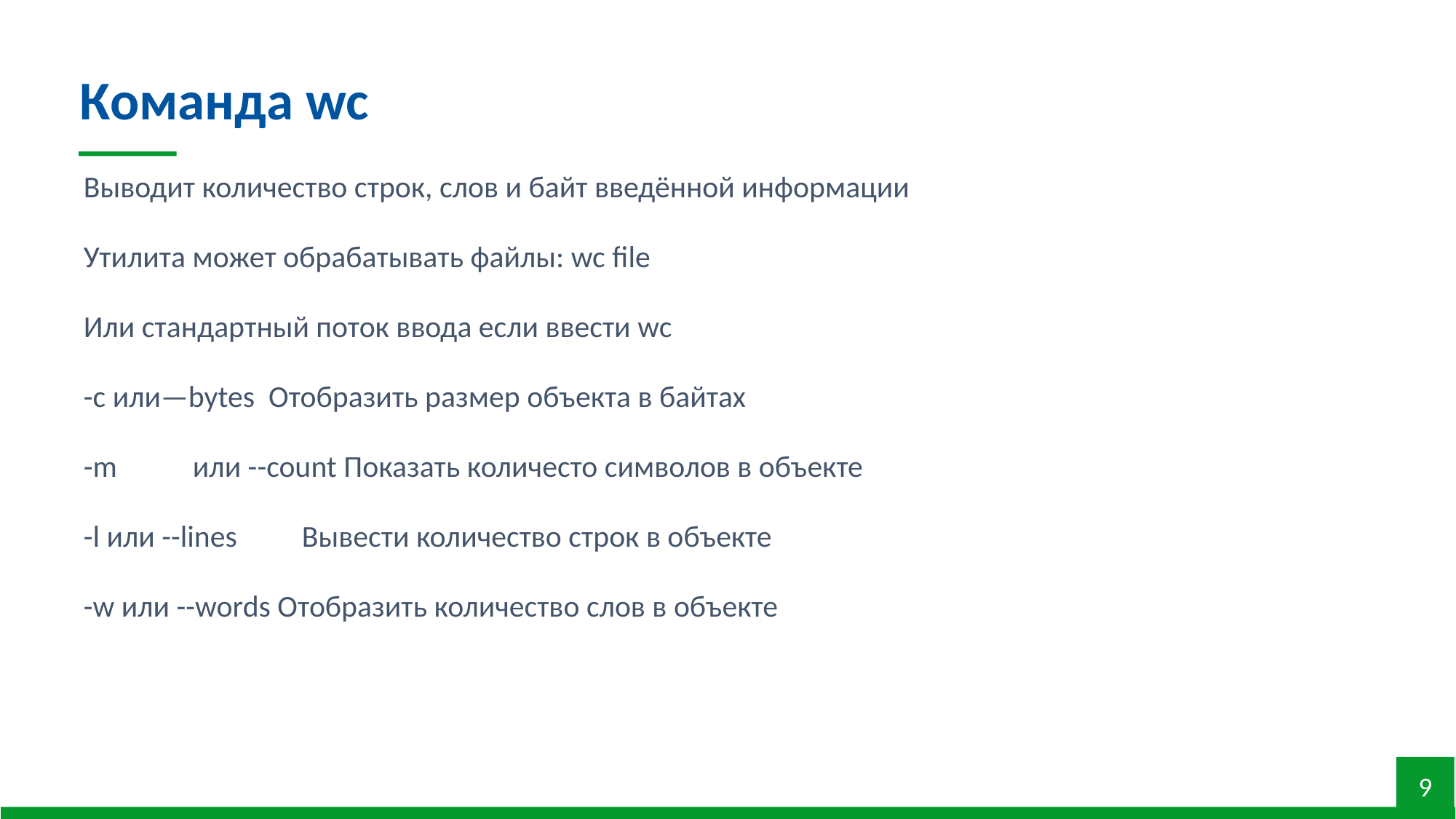

Команда wc
Выводит количество строк, слов и байт введённой информации
Утилита может обрабатывать файлы: wc file
Или стандартный поток ввода если ввести wc
-c или—bytes  Отобразить размер объекта в байтах
-m	или --count Показать количесто символов в объекте
-l или --lines	Вывести количество строк в объекте
-w или --words Отобразить количество слов в объекте